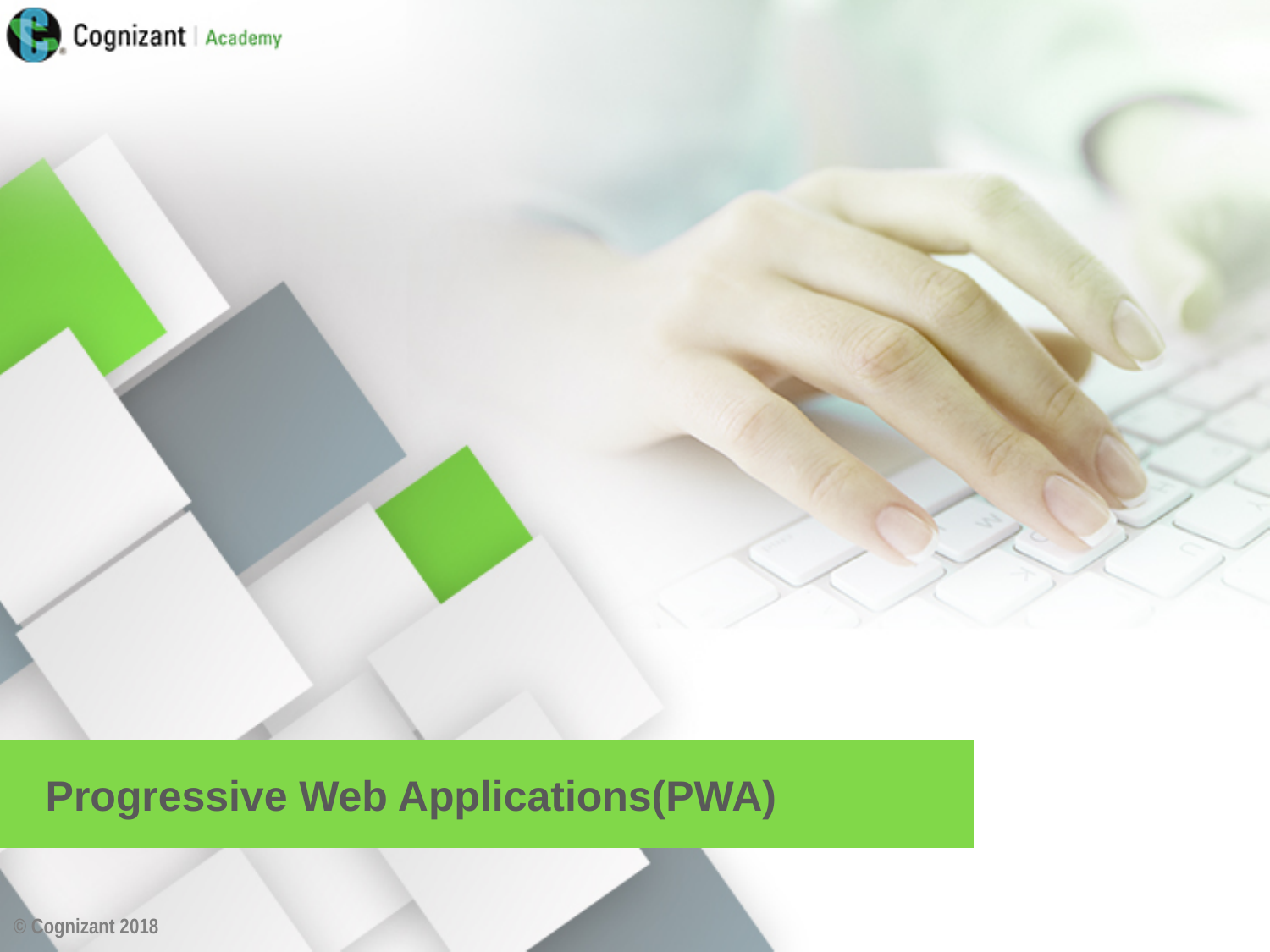

Progressive Web Applications(PWA)
© Cognizant 2018
14